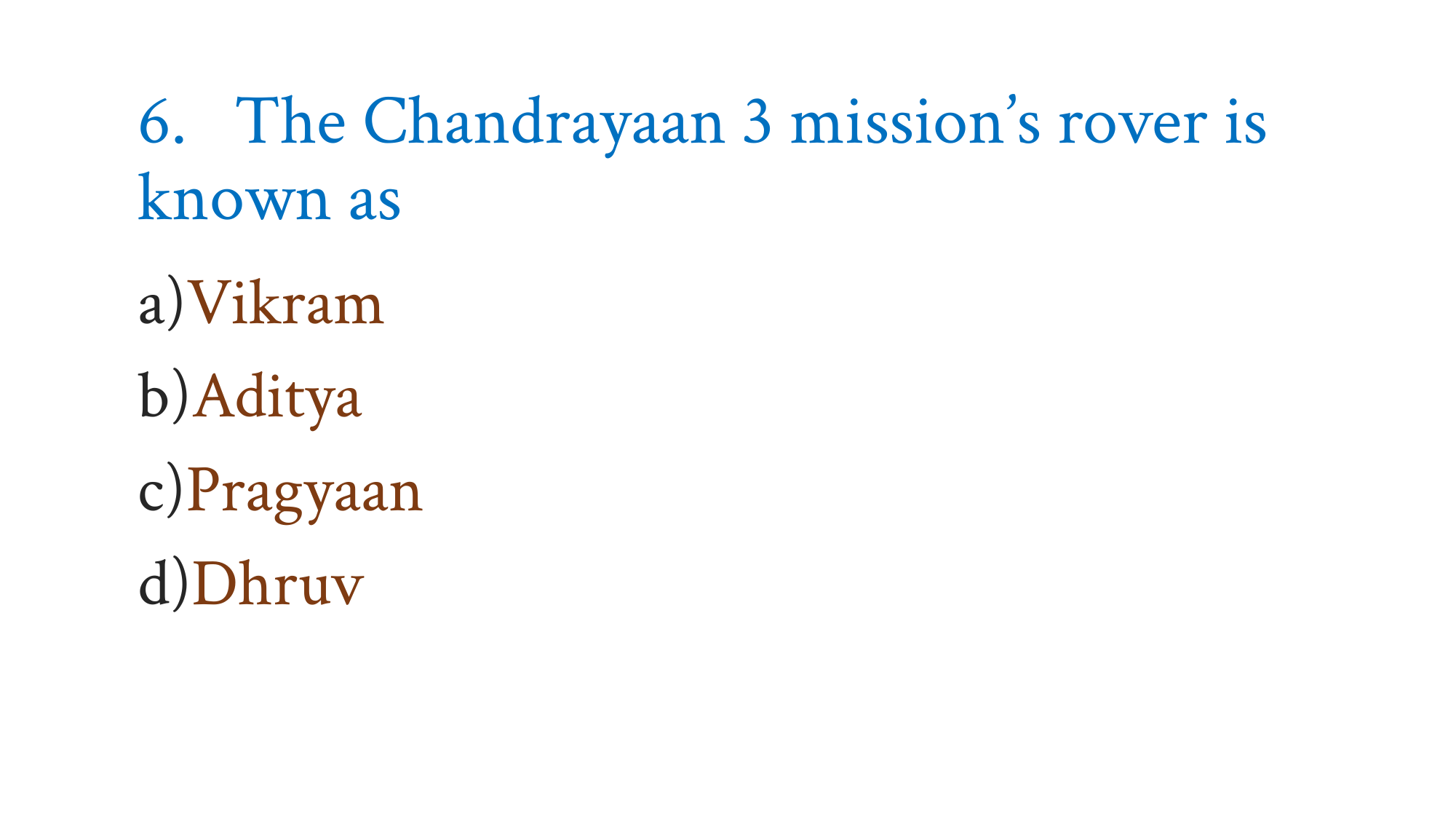

# 6.   The Chandrayaan 3 mission’s rover is known as
Vikram
Aditya
Pragyaan
Dhruv